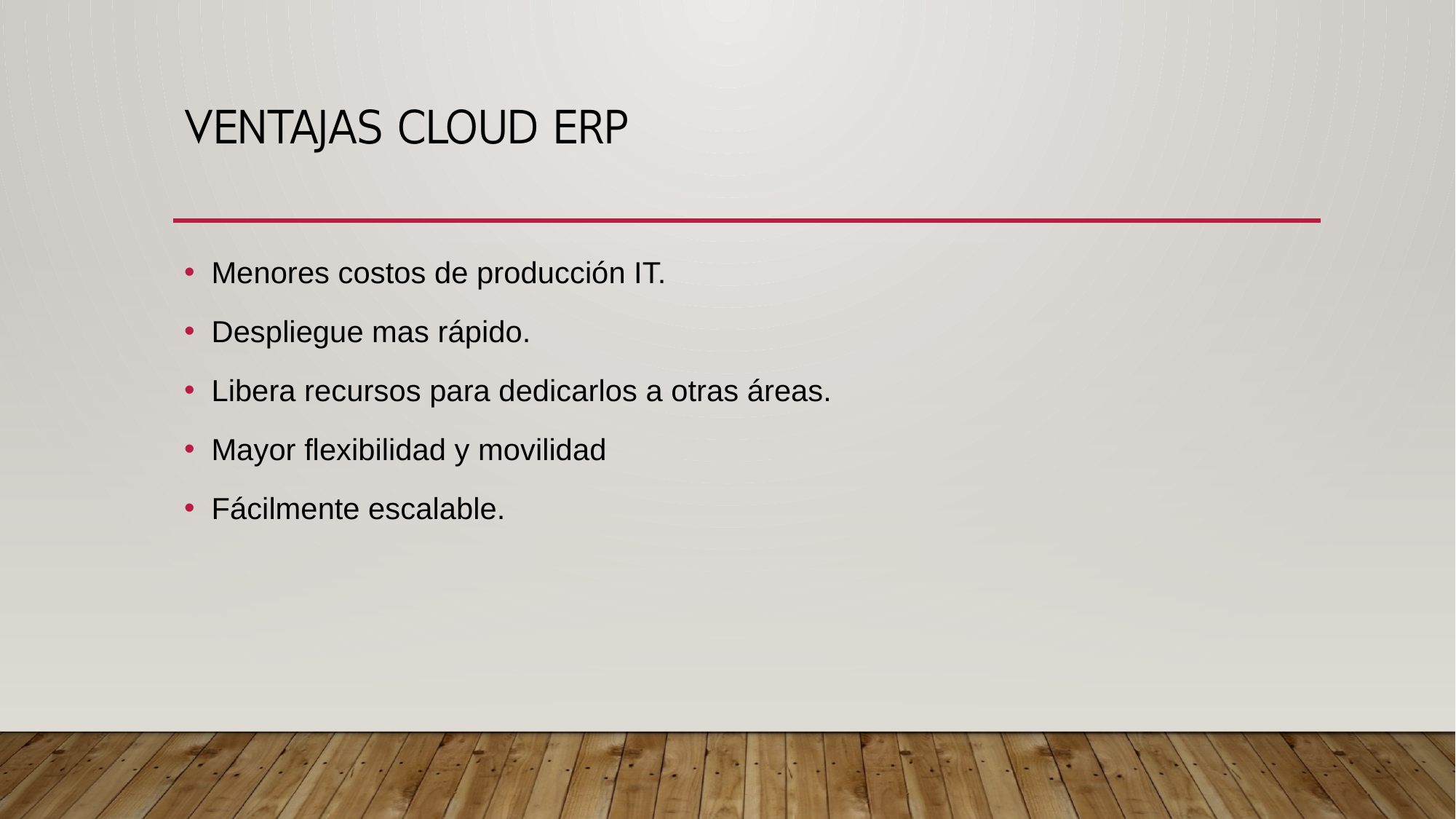

# VENTAJAS CLOUD ERP
Menores costos de producción IT.
Despliegue mas rápido.
Libera recursos para dedicarlos a otras áreas.
Mayor flexibilidad y movilidad
Fácilmente escalable.